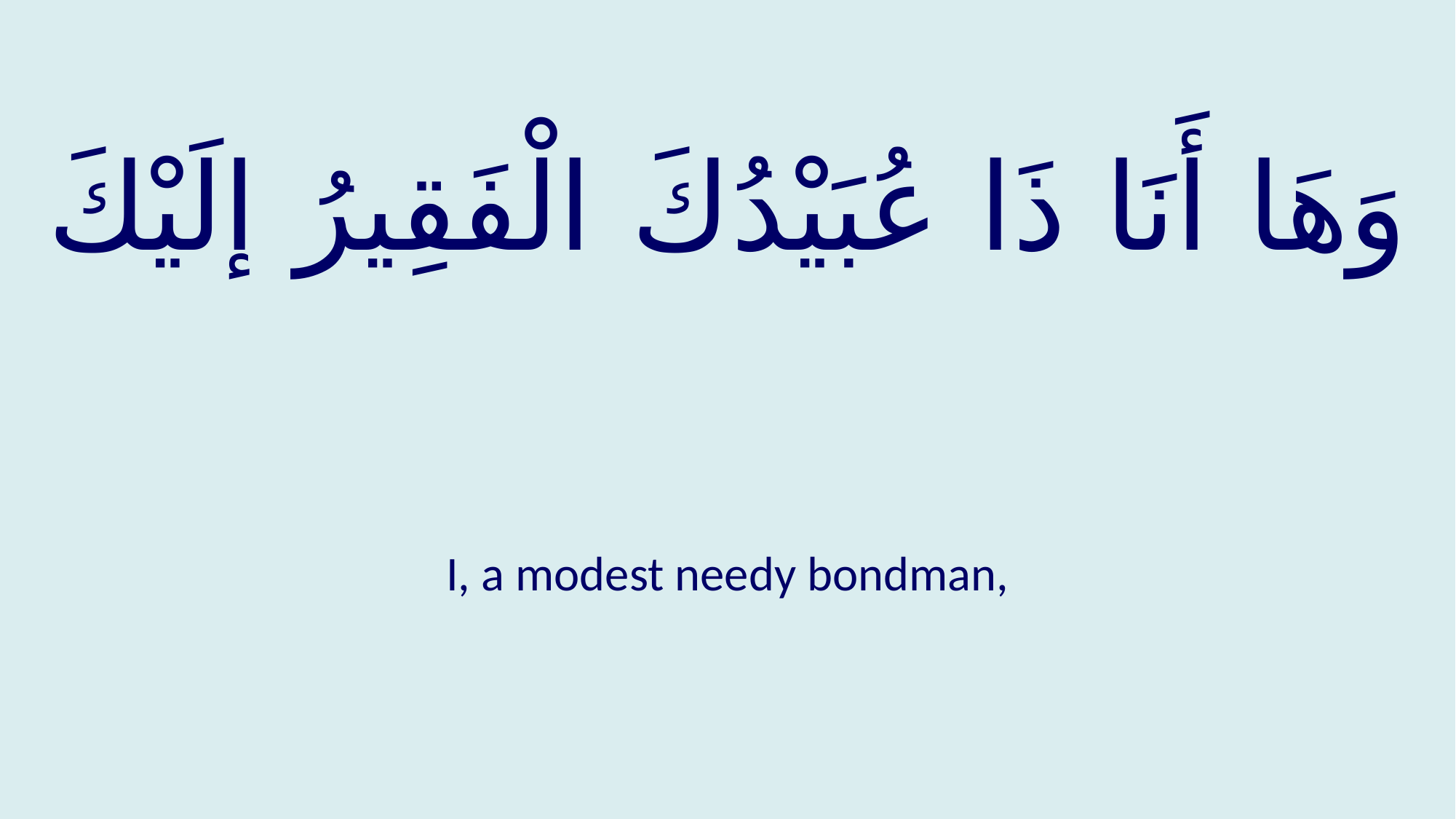

# وَهَا أَنَا ذَا عُبَيْدُكَ الْفَقِيرُ إلَيْكَ
I, a modest needy bondman,